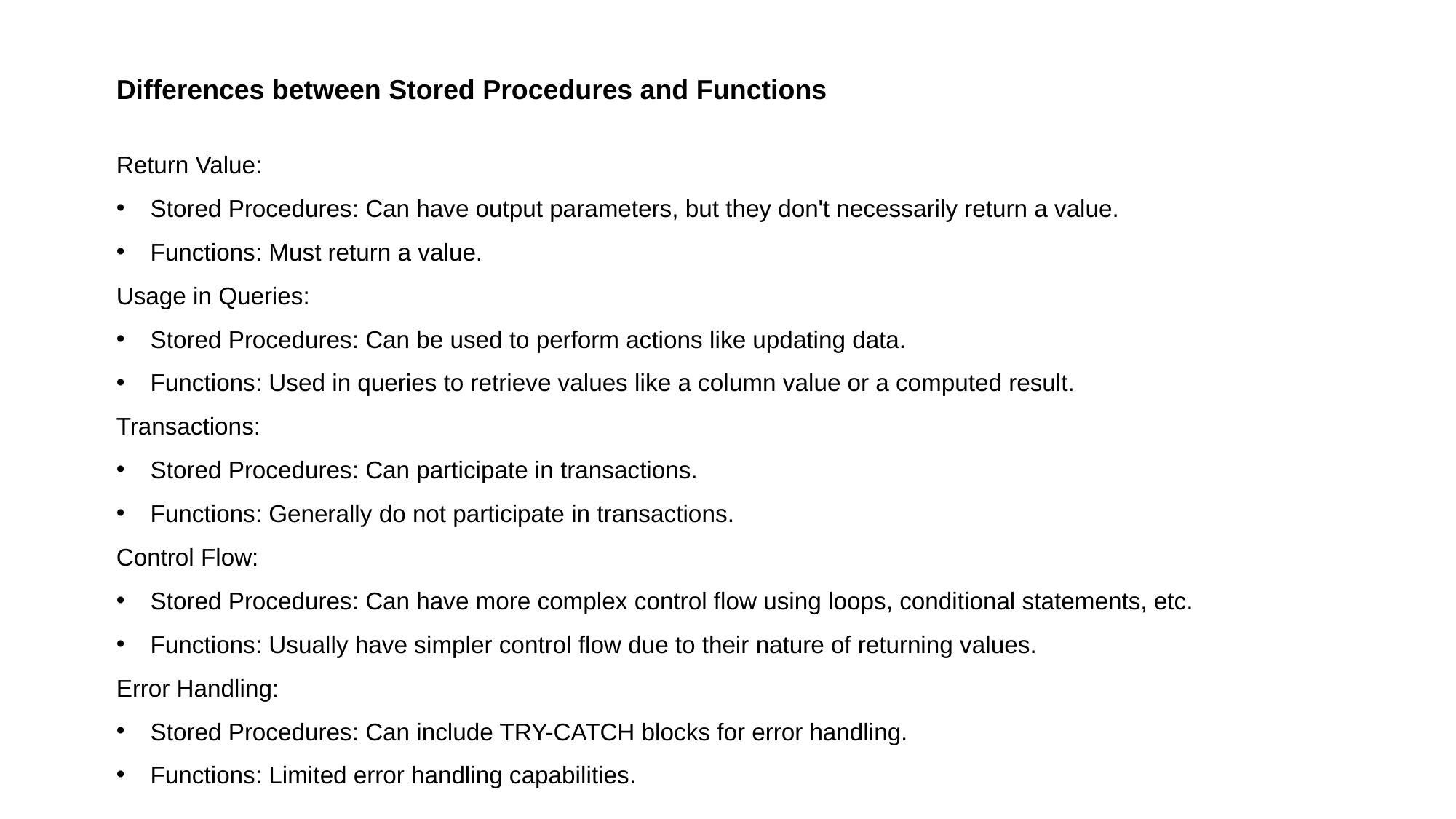

Differences between Stored Procedures and Functions
Return Value:
Stored Procedures: Can have output parameters, but they don't necessarily return a value.
Functions: Must return a value.
Usage in Queries:
Stored Procedures: Can be used to perform actions like updating data.
Functions: Used in queries to retrieve values like a column value or a computed result.
Transactions:
Stored Procedures: Can participate in transactions.
Functions: Generally do not participate in transactions.
Control Flow:
Stored Procedures: Can have more complex control flow using loops, conditional statements, etc.
Functions: Usually have simpler control flow due to their nature of returning values.
Error Handling:
Stored Procedures: Can include TRY-CATCH blocks for error handling.
Functions: Limited error handling capabilities.